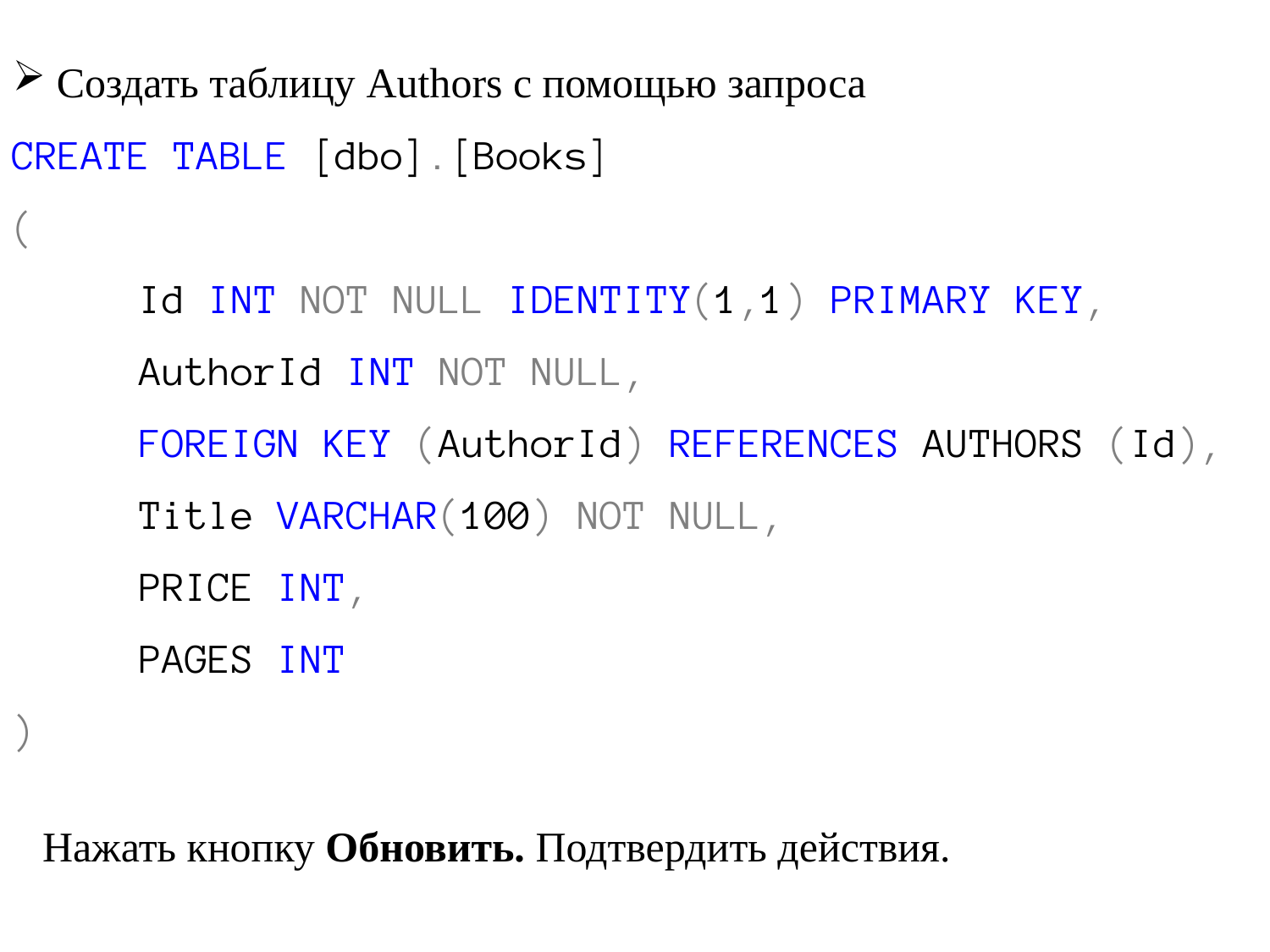

Создать таблицу Authors с помощью запроса
CREATE TABLE [dbo].[Books]
(
	Id INT NOT NULL IDENTITY(1,1) PRIMARY KEY,
	AuthorId INT NOT NULL,
	FOREIGN KEY (AuthorId) REFERENCES AUTHORS (Id),
	Title VARCHAR(100) NOT NULL,
	PRICE INT,
	PAGES INT
)

Нажать кнопку Обновить. Подтвердить действия.